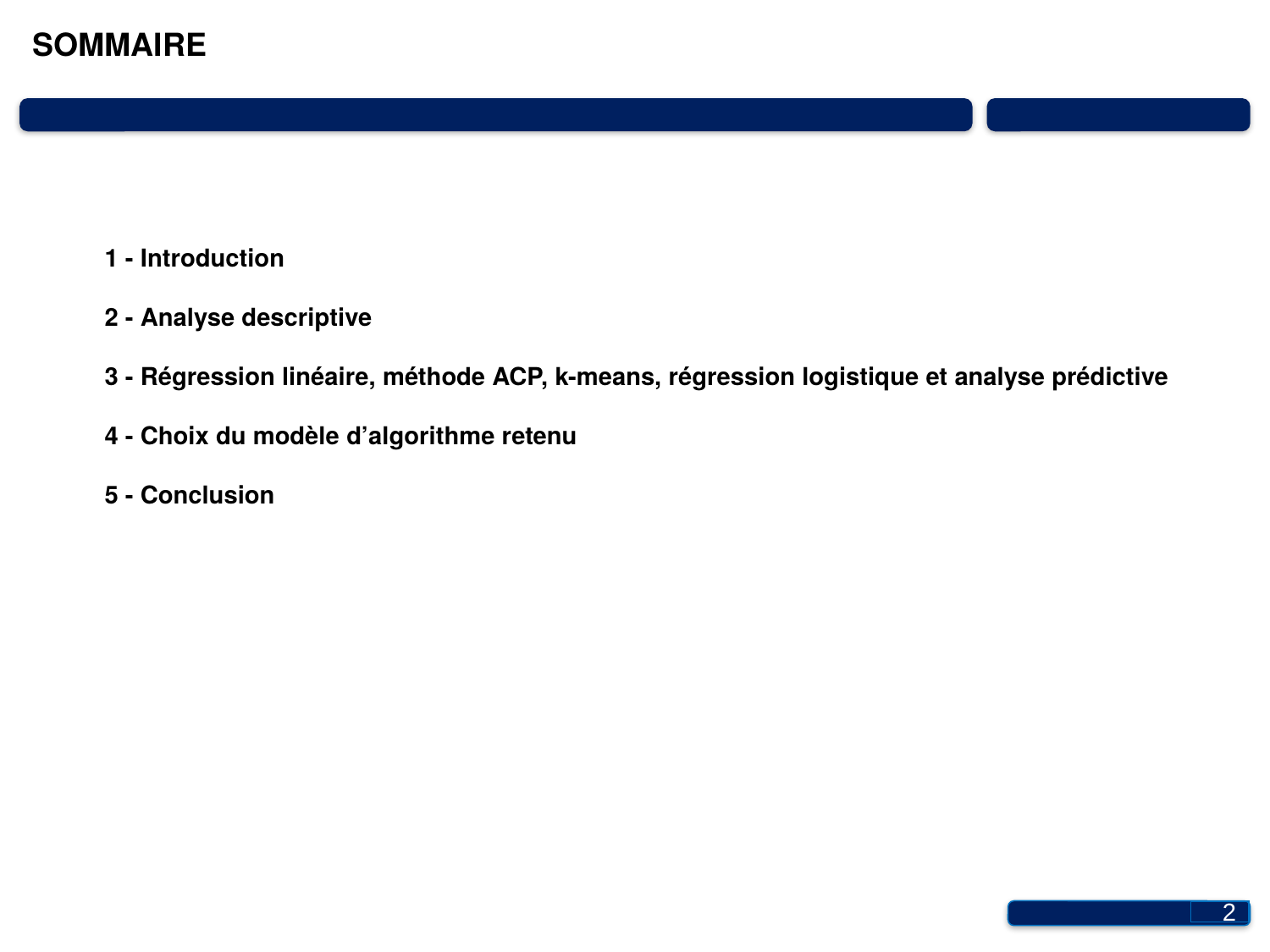

# SOMMAIRE

1 - Introduction

2 - Analyse descriptive

3 - Régression linéaire, méthode ACP, k-means, régression logistique et analyse prédictive

4 - Choix du modèle d’algorithme retenu

5 - Conclusion
2